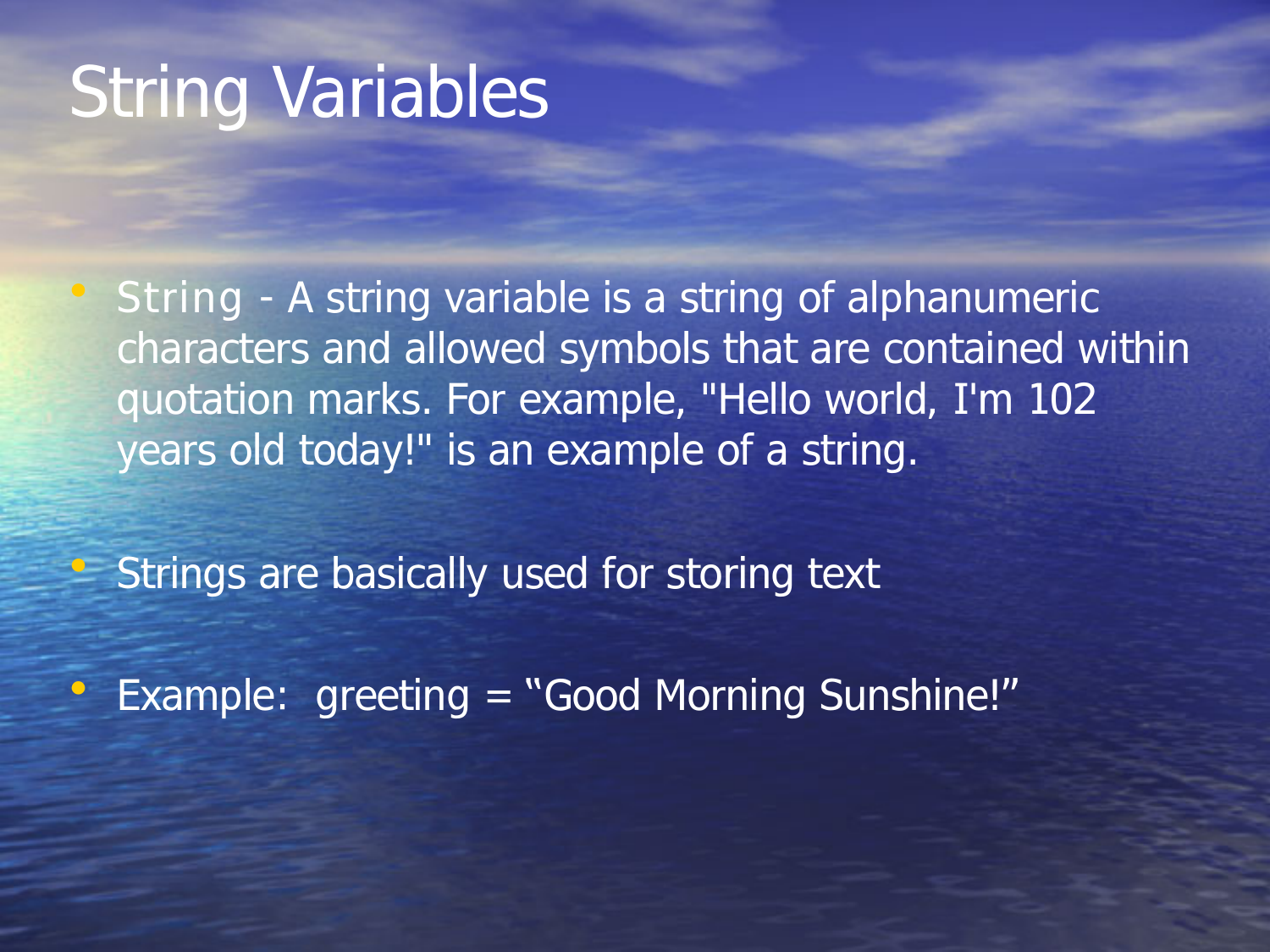

String Variables
String - A string variable is a string of alphanumeric characters and allowed symbols that are contained within quotation marks. For example, "Hello world, I'm 102 years old today!" is an example of a string.

Strings are basically used for storing text

Example:  greeting = “Good Morning Sunshine!”